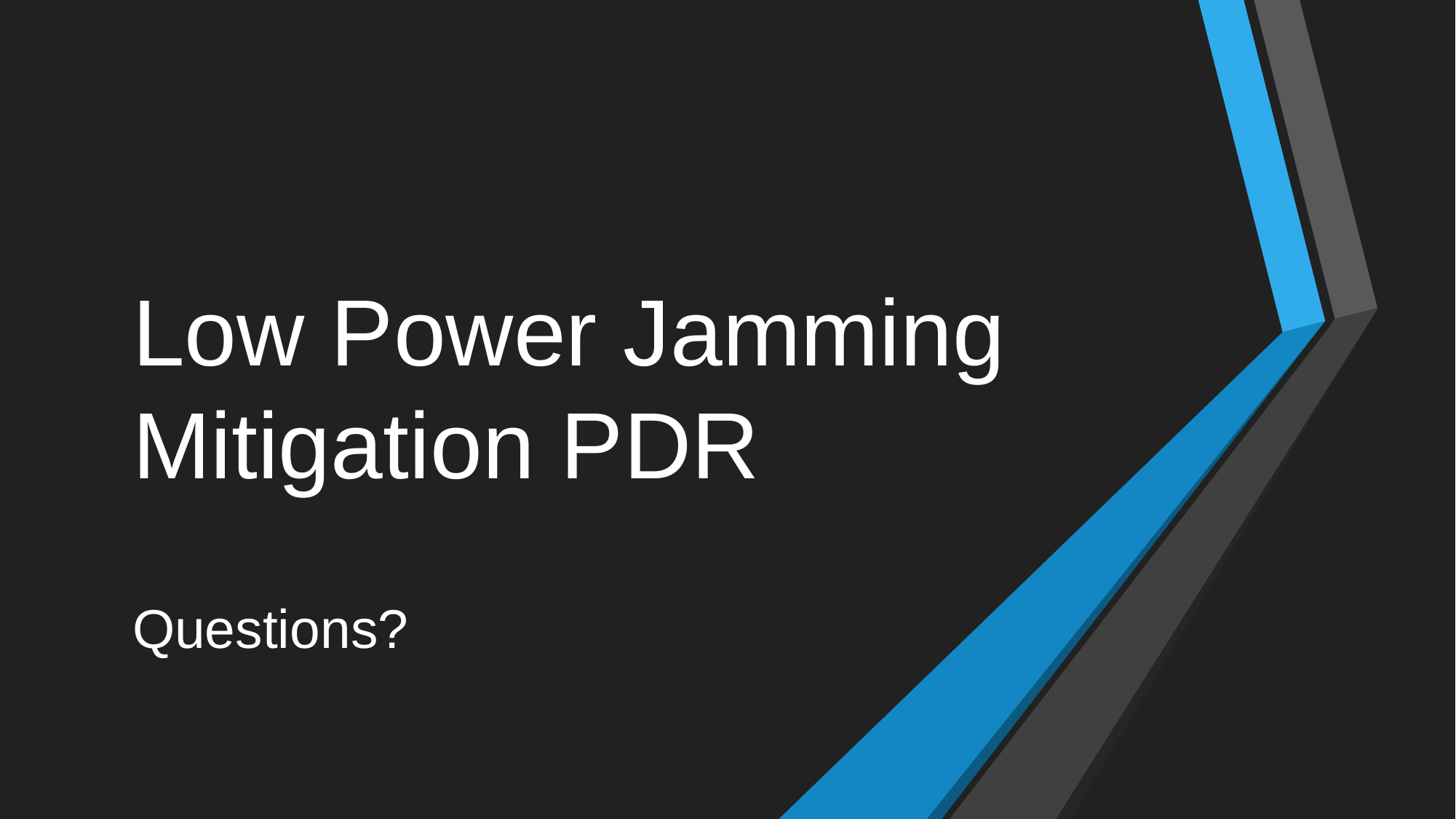

# Low Power Jamming Mitigation PDR

Questions?